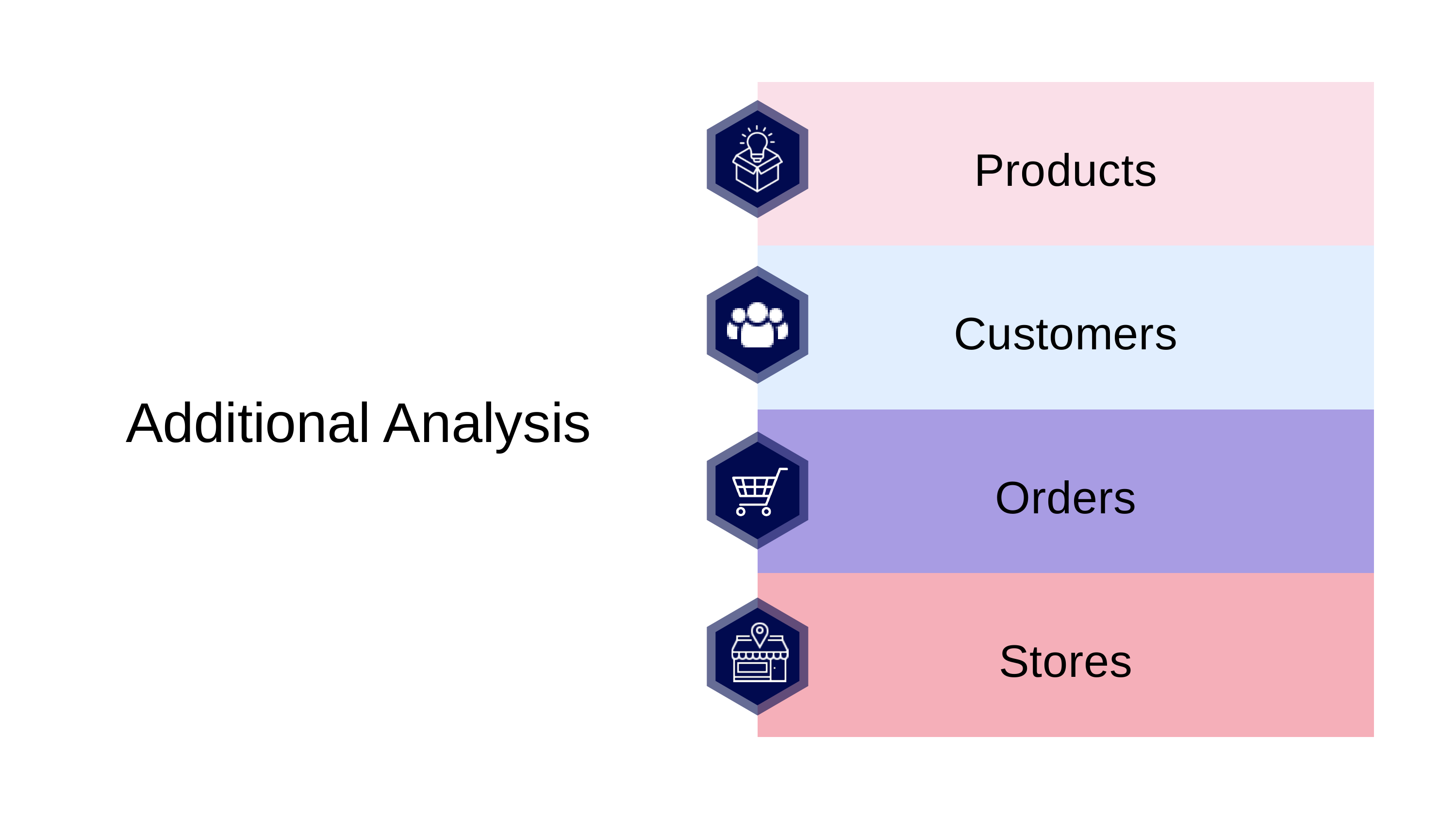

| Products |
| --- |
| Customers |
| Orders |
| Stores |

Additional Analysis